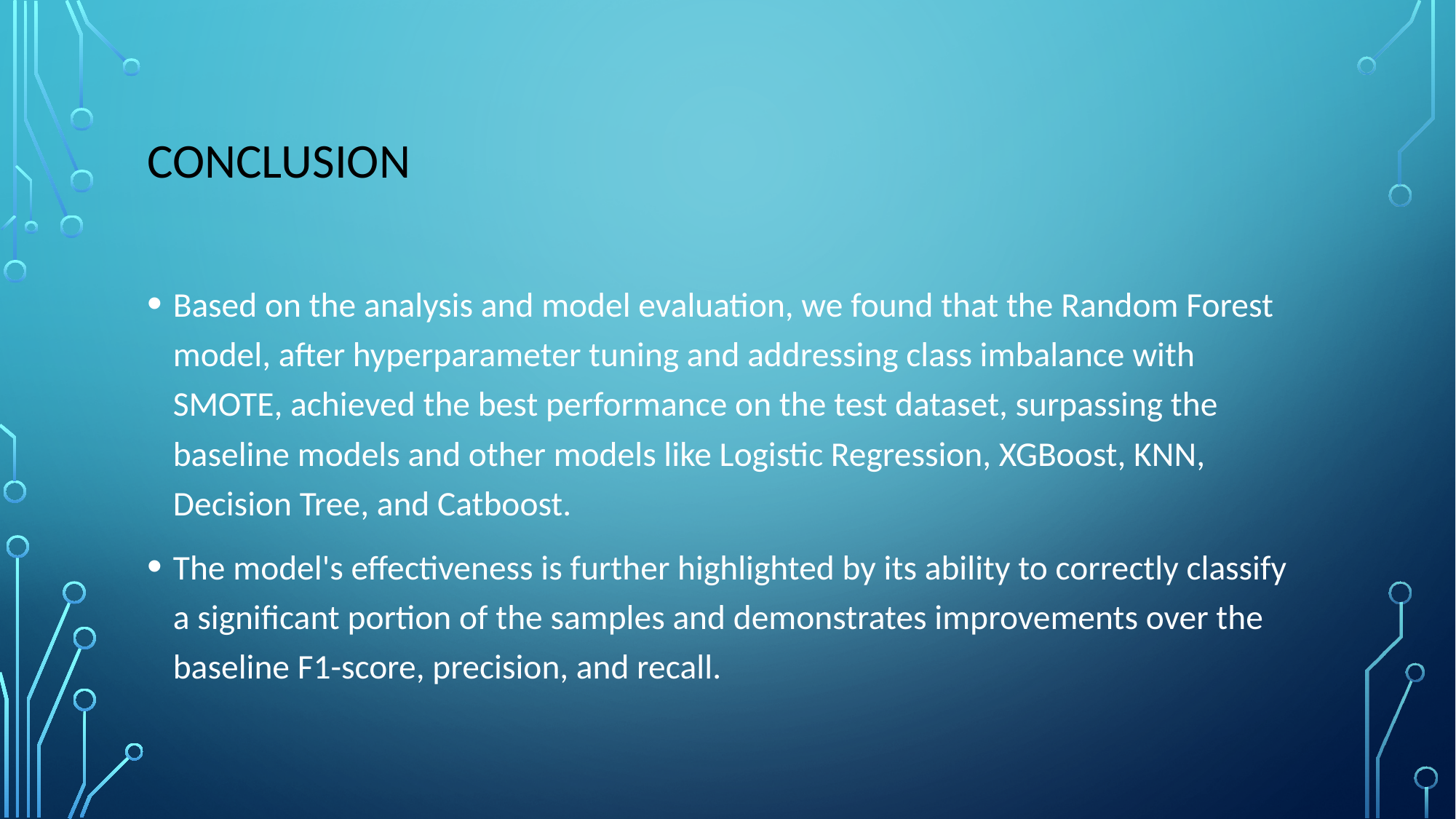

# Conclusion
Based on the analysis and model evaluation, we found that the Random Forest model, after hyperparameter tuning and addressing class imbalance with SMOTE, achieved the best performance on the test dataset, surpassing the baseline models and other models like Logistic Regression, XGBoost, KNN, Decision Tree, and Catboost.
The model's effectiveness is further highlighted by its ability to correctly classify a significant portion of the samples and demonstrates improvements over the baseline F1-score, precision, and recall.